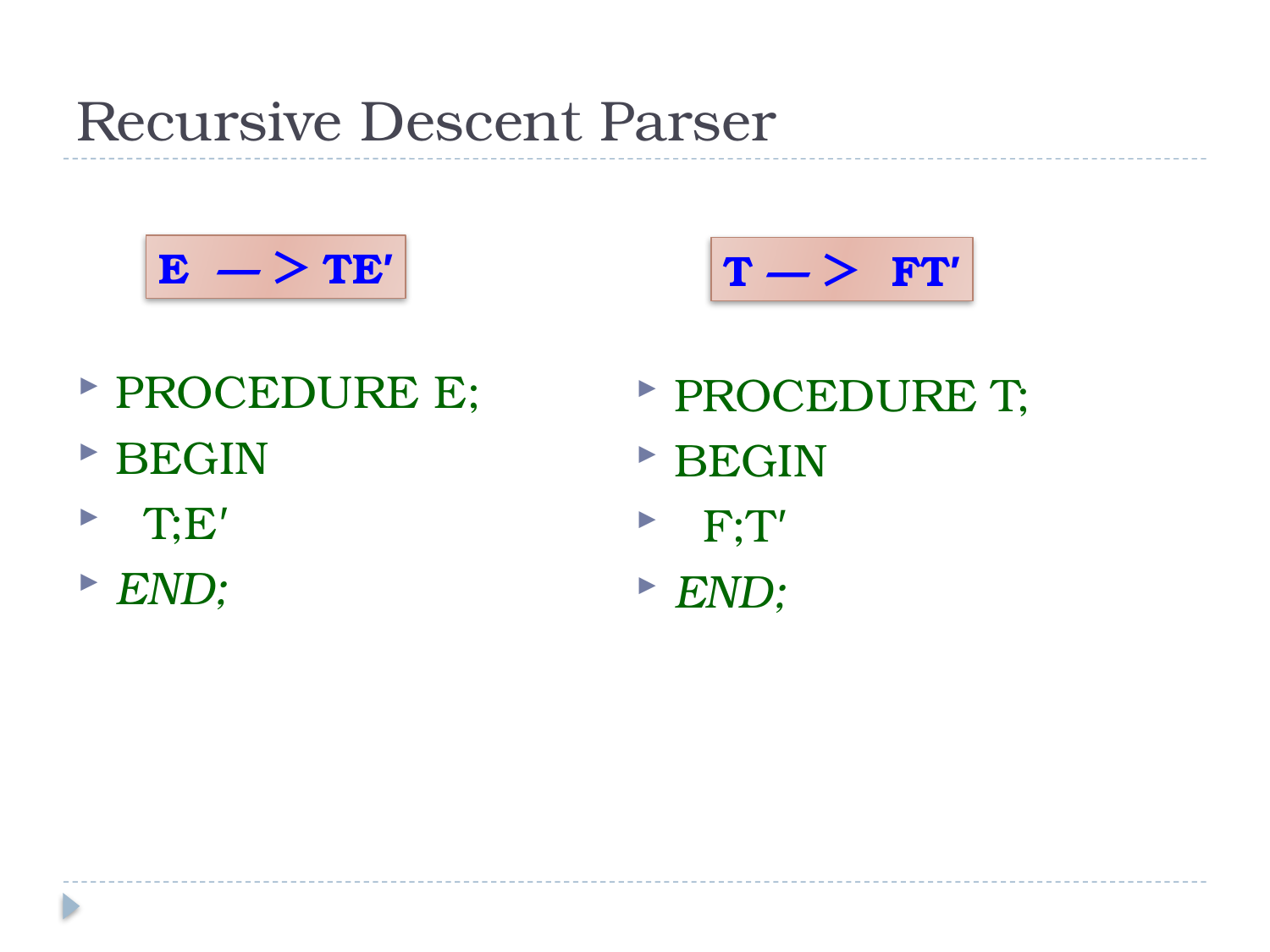

# Recursive Descent Parser
E  —＞TE′
T —＞  FT′
PROCEDURE E;
BEGIN
  T;E′
END;

PROCEDURE T;
BEGIN
  F;T′
END;

34